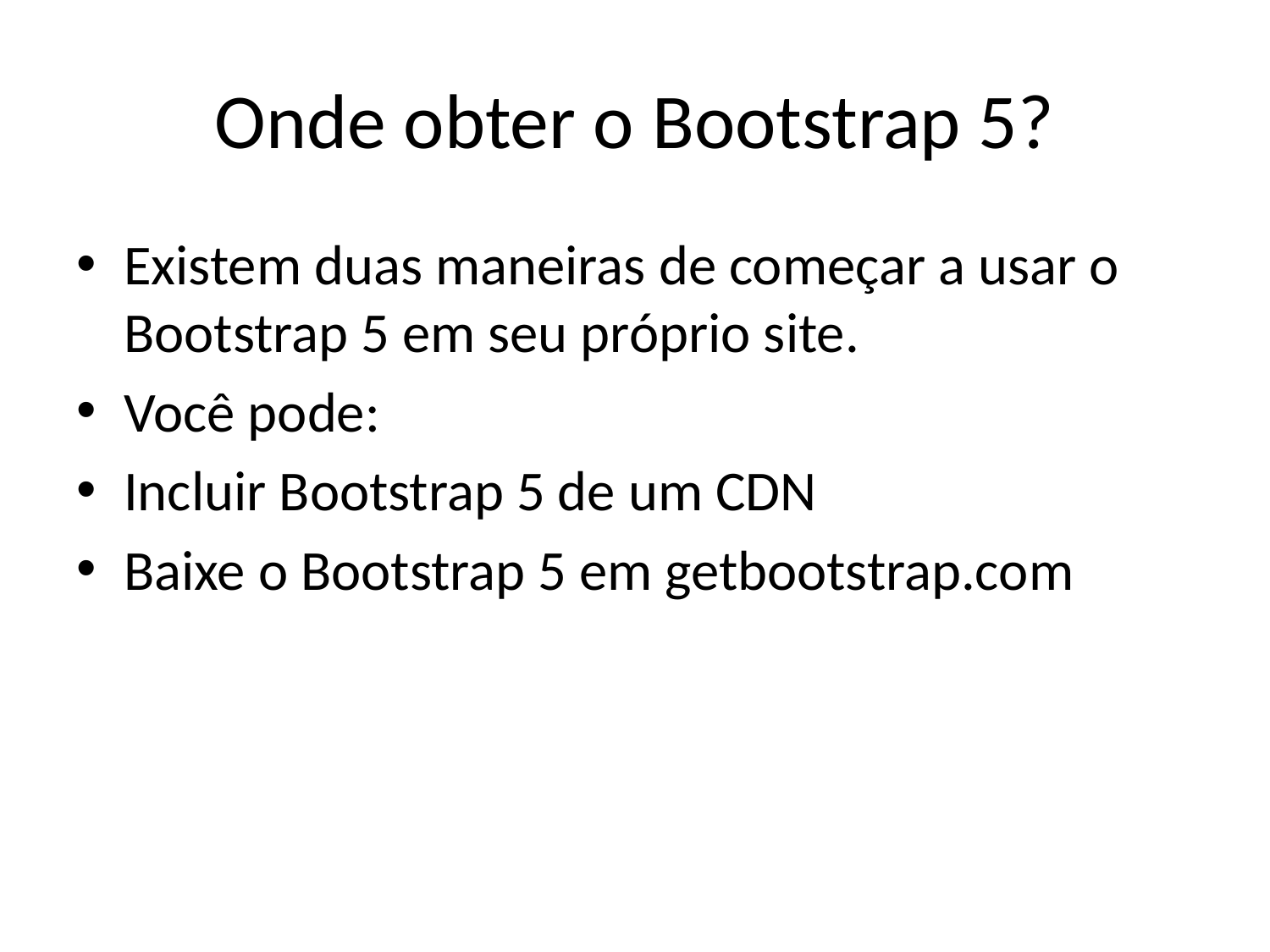

# Onde obter o Bootstrap 5?
Existem duas maneiras de começar a usar o Bootstrap 5 em seu próprio site.
Você pode:
Incluir Bootstrap 5 de um CDN
Baixe o Bootstrap 5 em getbootstrap.com